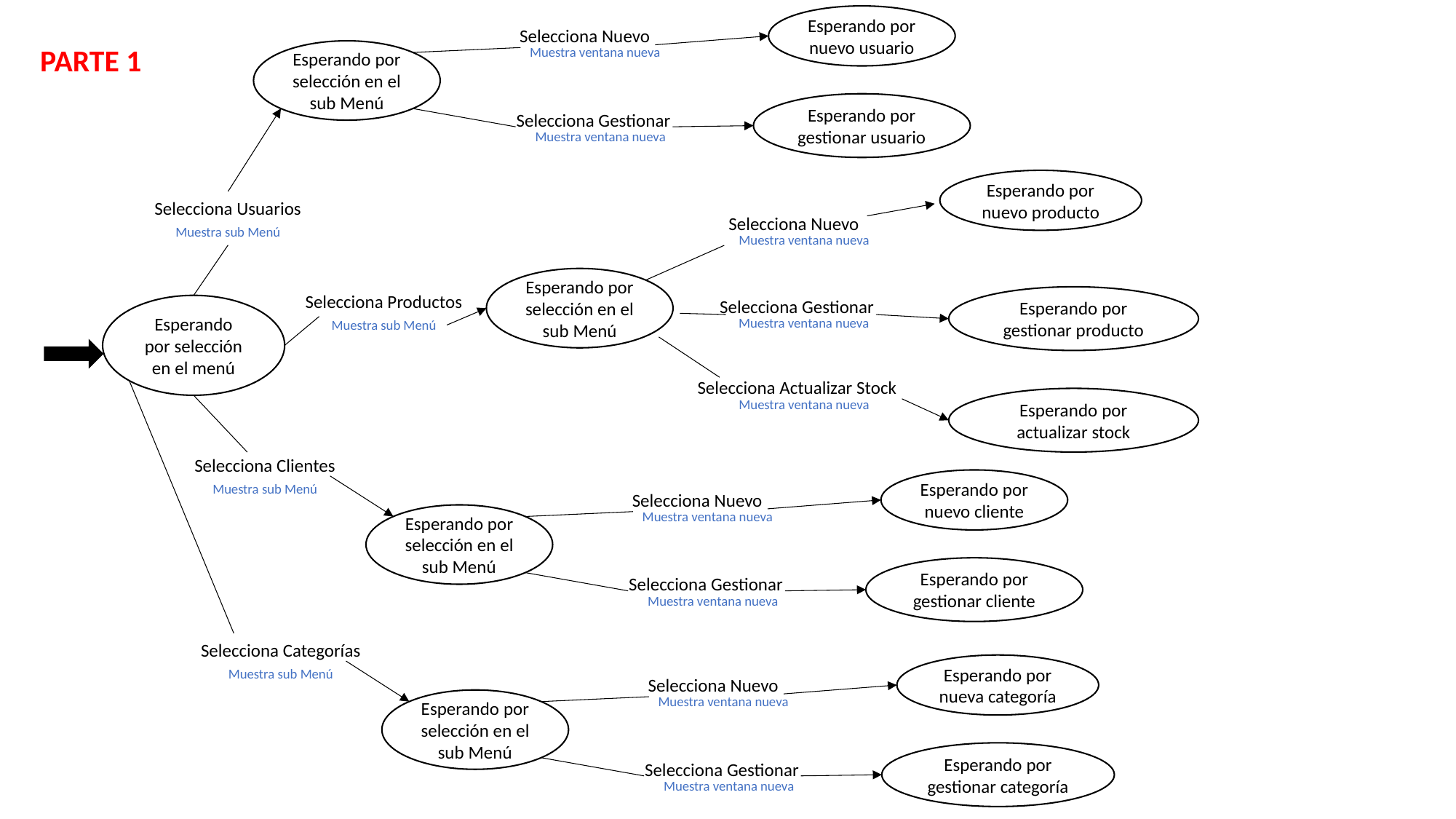

Esperando por nuevo usuario
Selecciona Nuevo
PARTE 1
Muestra ventana nueva
Esperando por selección en el sub Menú
Esperando por gestionar usuario
Selecciona Gestionar
Muestra ventana nueva
Esperando por nuevo producto
Selecciona Usuarios
Selecciona Nuevo
Muestra sub Menú
Muestra ventana nueva
Esperando por selección en el sub Menú
Selecciona Productos
Esperando por gestionar producto
Selecciona Gestionar
Esperando por selección en el menú
Muestra ventana nueva
Muestra sub Menú

Selecciona Actualizar Stock
Esperando por actualizar stock
Muestra ventana nueva
Selecciona Clientes
Esperando por nuevo cliente
Muestra sub Menú
Selecciona Nuevo
Muestra ventana nueva
Esperando por selección en el sub Menú
Esperando por gestionar cliente
Selecciona Gestionar
Muestra ventana nueva
Selecciona Categorías
Esperando por nueva categoría
Muestra sub Menú
Selecciona Nuevo
Muestra ventana nueva
Esperando por selección en el sub Menú
Esperando por gestionar categoría
Selecciona Gestionar
Muestra ventana nueva